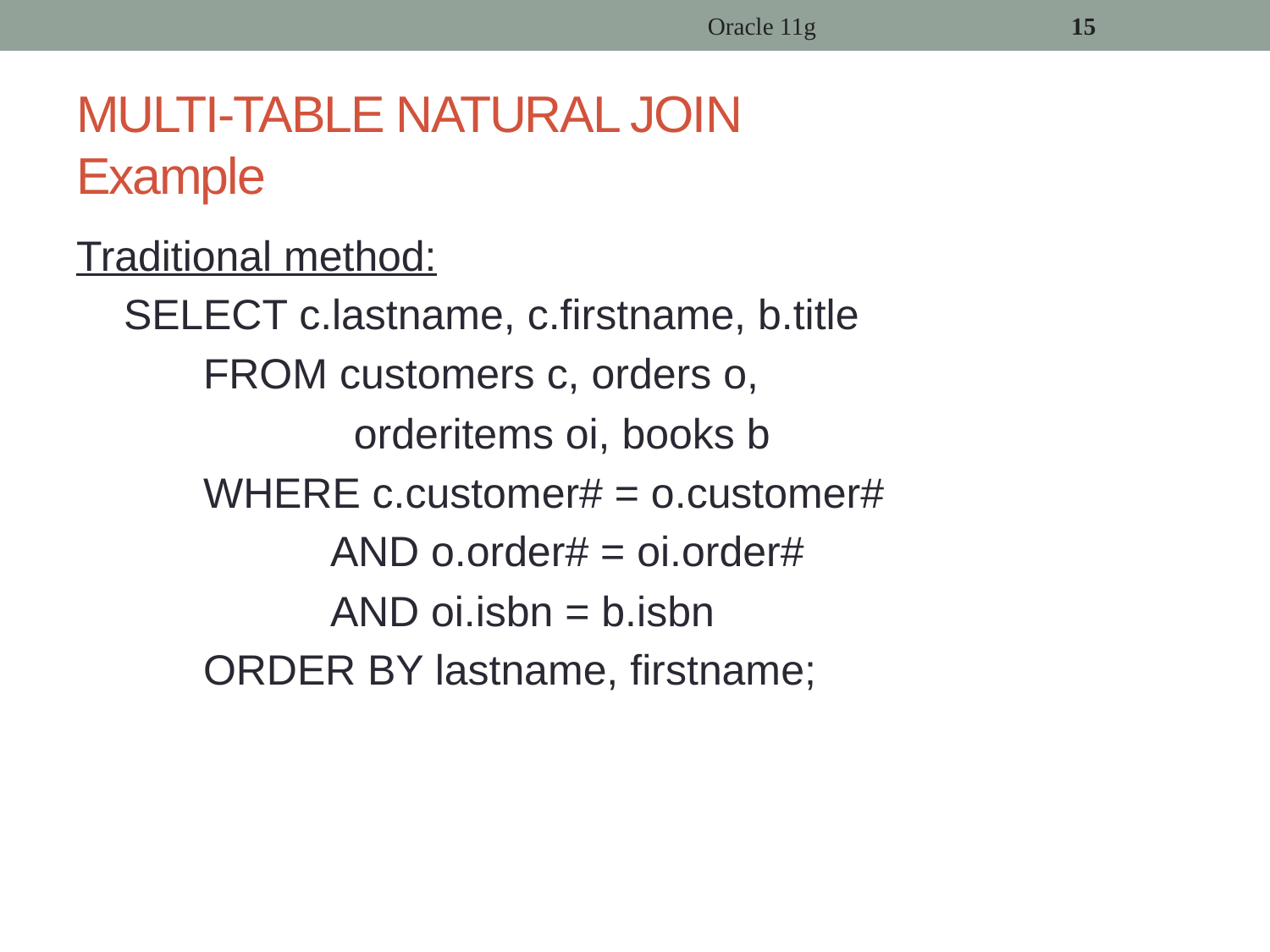

Oracle 11g
15
# MULTI-TABLE NATURAL JOIN Example
Traditional method:
    SELECT c.lastname, c.firstname, b.title
	FROM customers c, orders o,
		  orderitems oi, books b
	WHERE c.customer# = o.customer#
		AND o.order# = oi.order#
		AND oi.isbn = b.isbn
	ORDER BY lastname, firstname;